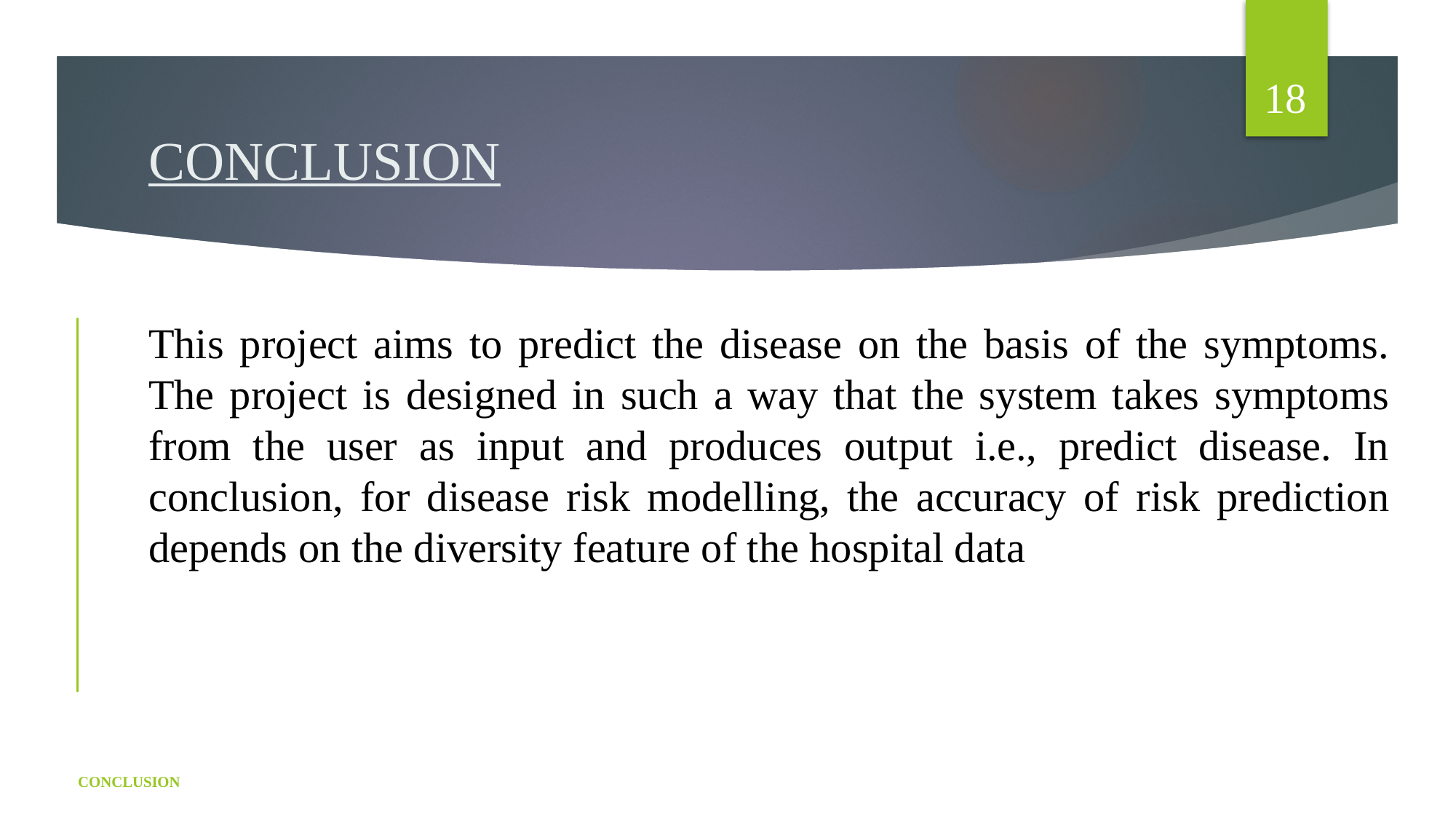

18
# CONCLUSION
This project aims to predict the disease on the basis of the symptoms. The project is designed in such a way that the system takes symptoms from the user as input and produces output i.e., predict disease. In conclusion, for disease risk modelling, the accuracy of risk prediction depends on the diversity feature of the hospital data
CONCLUSION